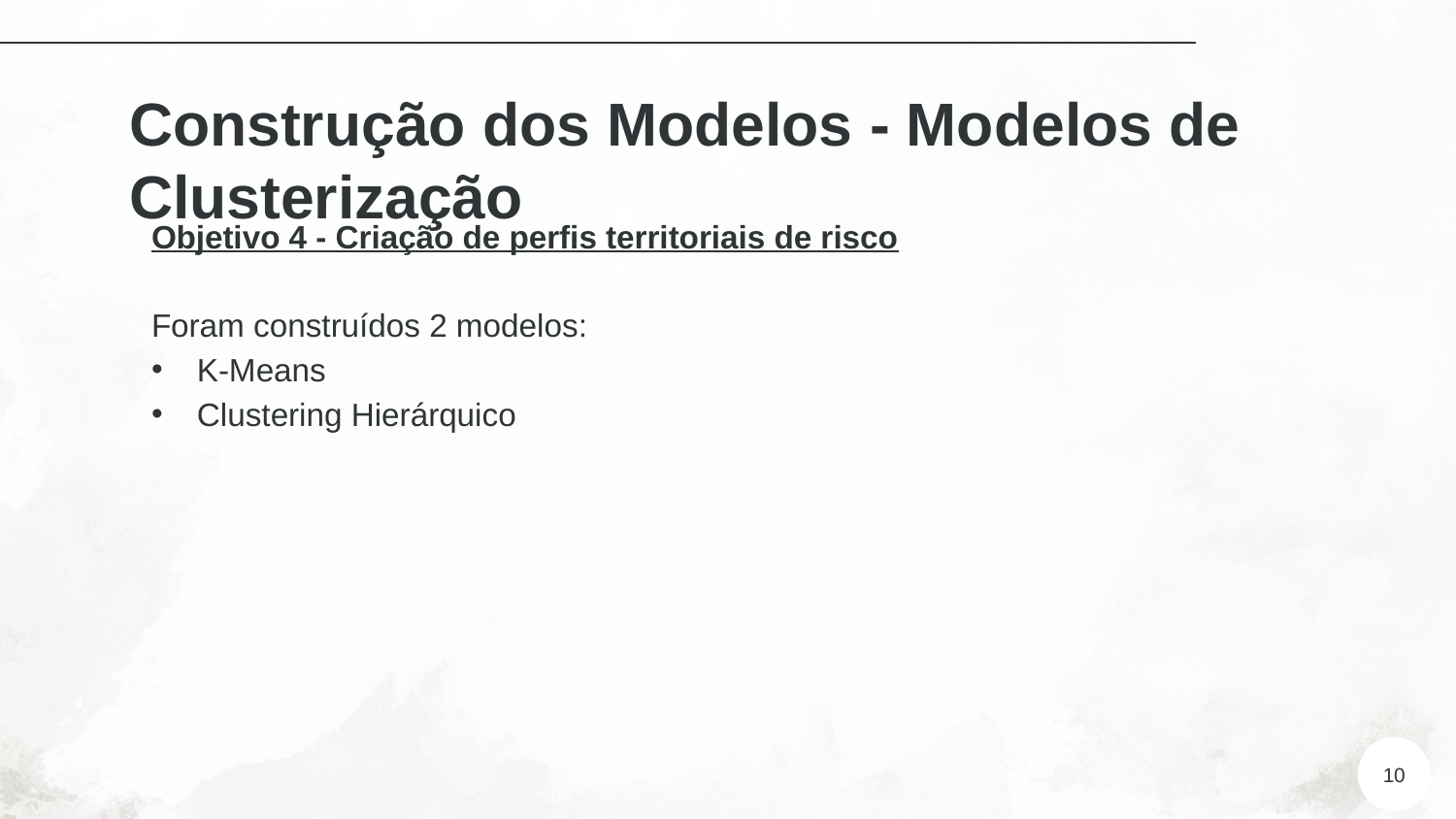

# Construção dos Modelos - Modelos de Clusterização
Objetivo 4 - Criação de perfis territoriais de risco

Foram construídos 2 modelos:
K-Means
Clustering Hierárquico

10